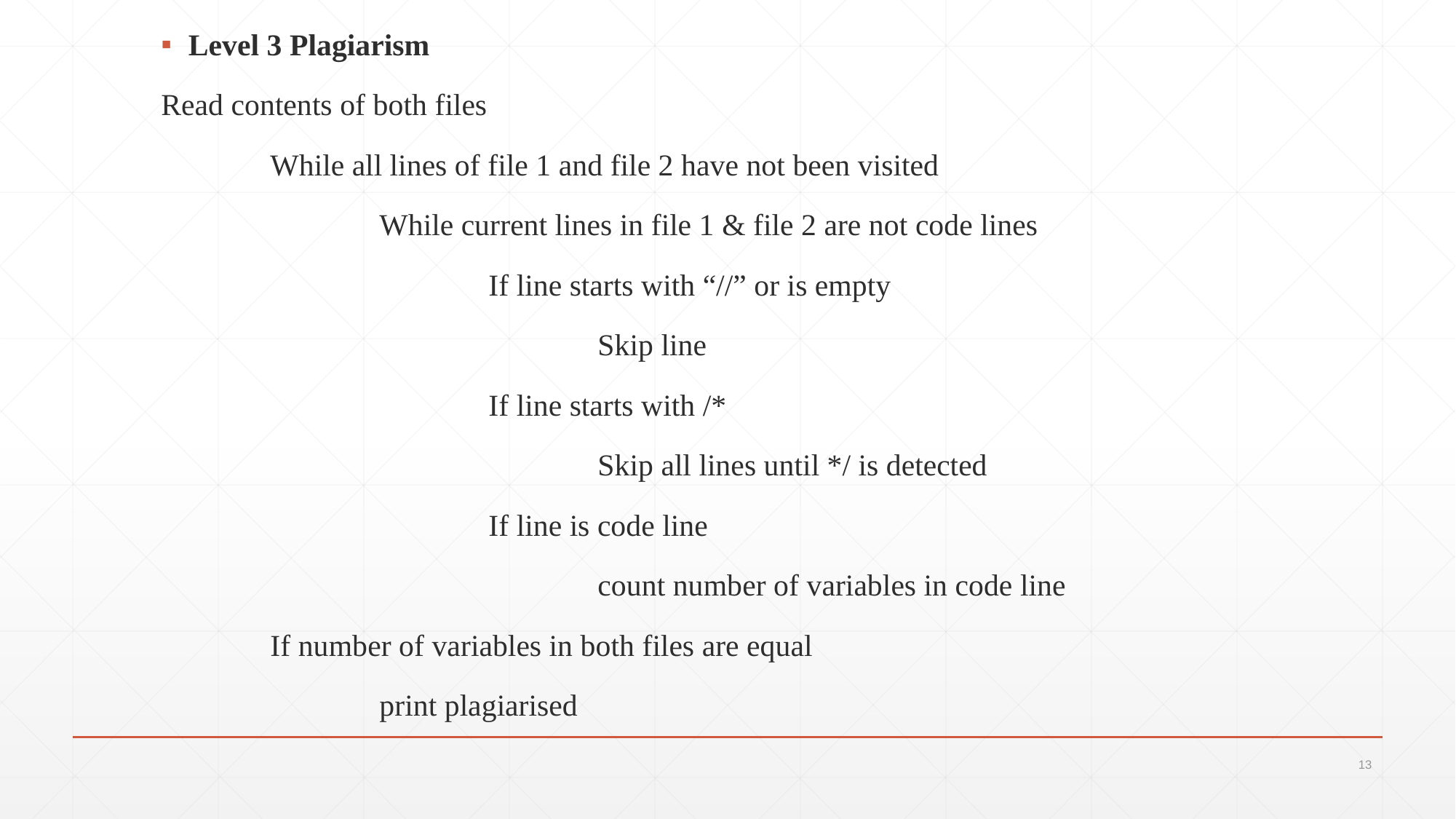

Level 3 Plagiarism
Read contents of both files
	While all lines of file 1 and file 2 have not been visited
		While current lines in file 1 & file 2 are not code lines
			If line starts with “//” or is empty
				Skip line
			If line starts with /*
				Skip all lines until */ is detected
			If line is code line
				count number of variables in code line
	If number of variables in both files are equal
		print plagiarised

13